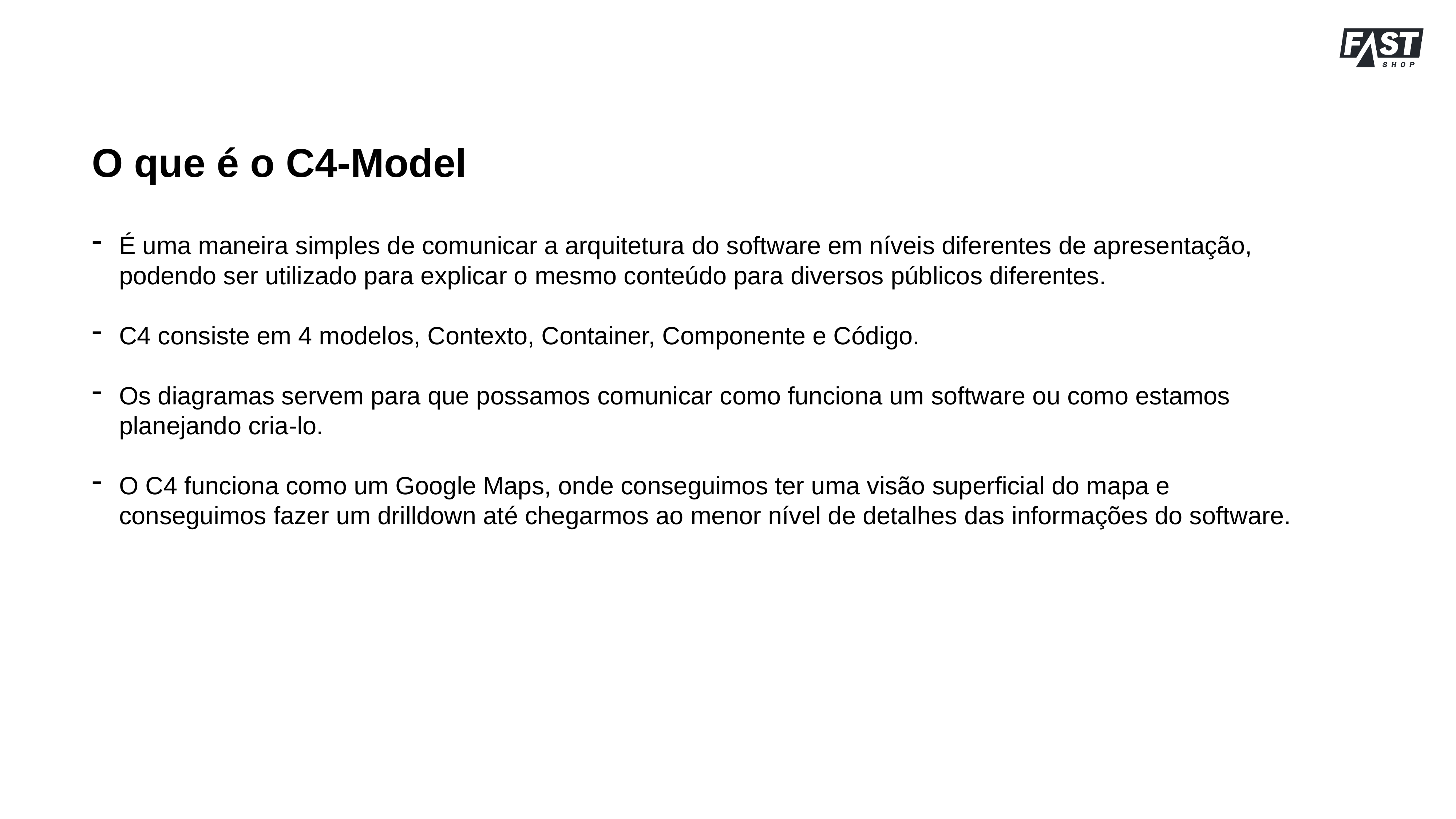

O que é o C4-Model
É uma maneira simples de comunicar a arquitetura do software em níveis diferentes de apresentação, podendo ser utilizado para explicar o mesmo conteúdo para diversos públicos diferentes.

C4 consiste em 4 modelos, Contexto, Container, Componente e Código.

Os diagramas servem para que possamos comunicar como funciona um software ou como estamos planejando cria-lo.

O C4 funciona como um Google Maps, onde conseguimos ter uma visão superficial do mapa e conseguimos fazer um drilldown até chegarmos ao menor nível de detalhes das informações do software.